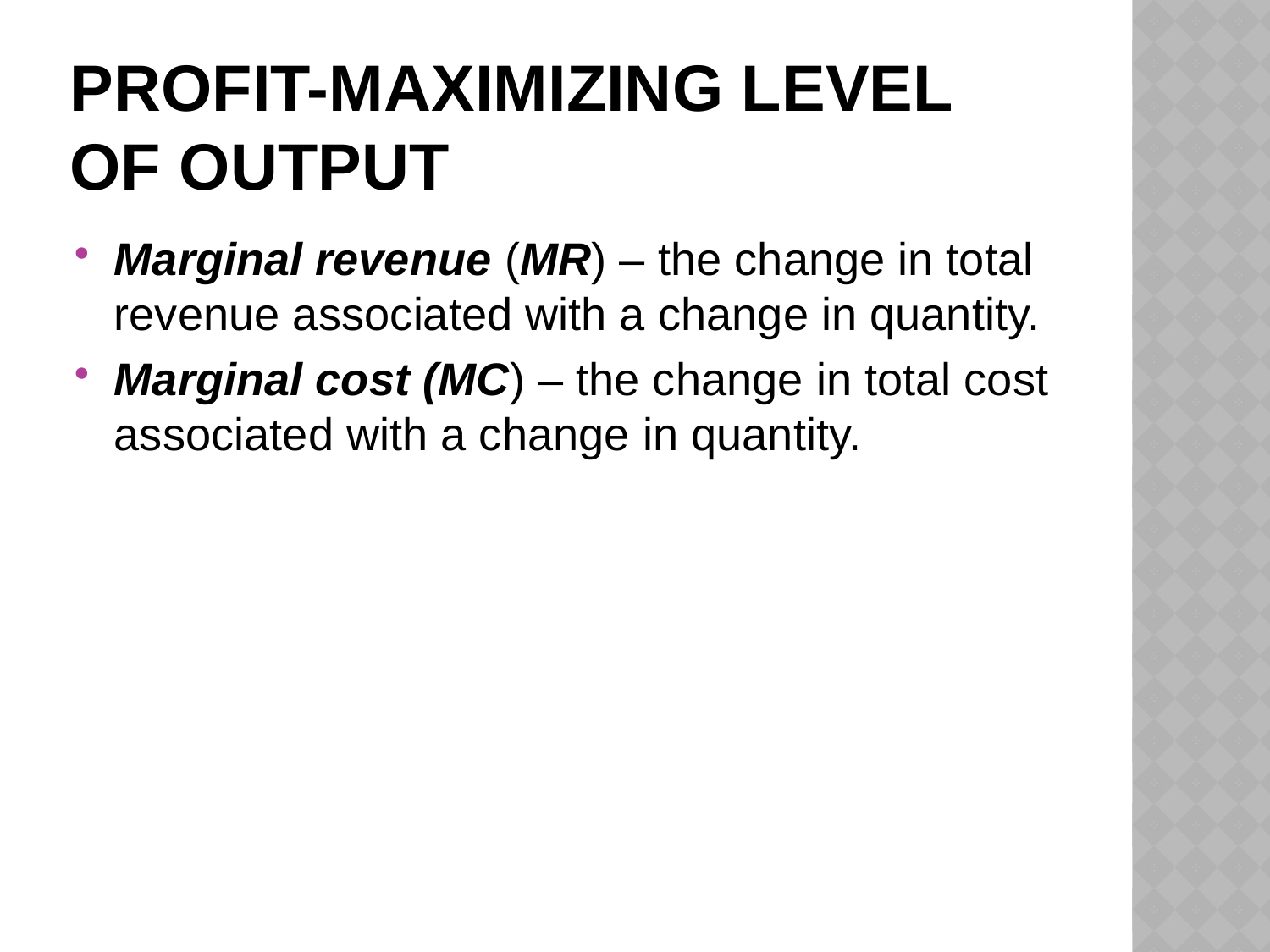

# Profit-Maximizing Level of Output
Marginal revenue (MR) – the change in total revenue associated with a change in quantity.
Marginal cost (MC) – the change in total cost associated with a change in quantity.